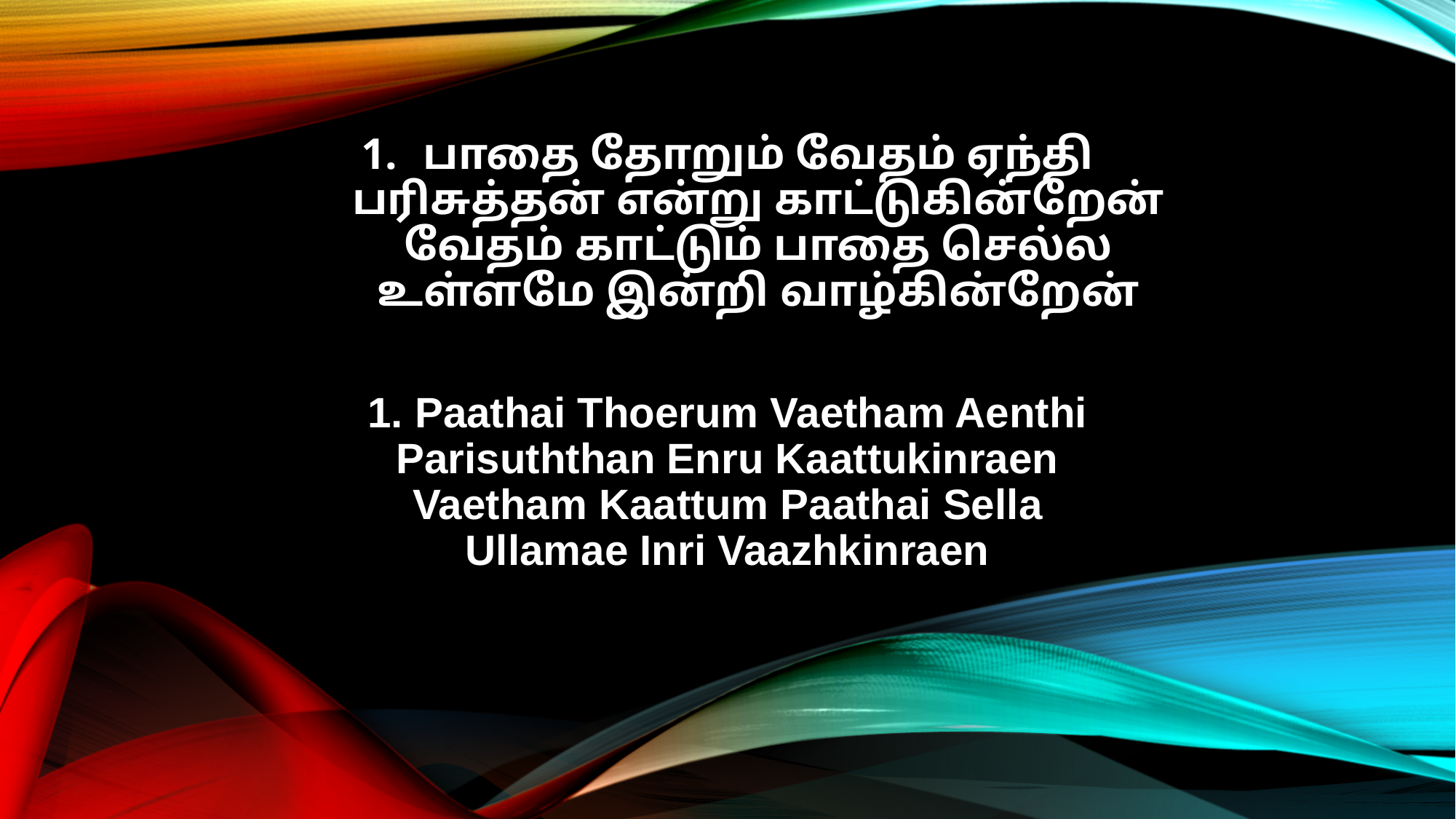

பாதை தோறும் வேதம் ஏந்தி
பரிசுத்தன் என்று காட்டுகின்றேன்
வேதம் காட்டும் பாதை செல்ல
உள்ளமே இன்றி வாழ்கின்றேன்

1. Paathai Thoerum Vaetham Aenthi
Parisuththan Enru Kaattukinraen
Vaetham Kaattum Paathai Sella
Ullamae Inri Vaazhkinraen